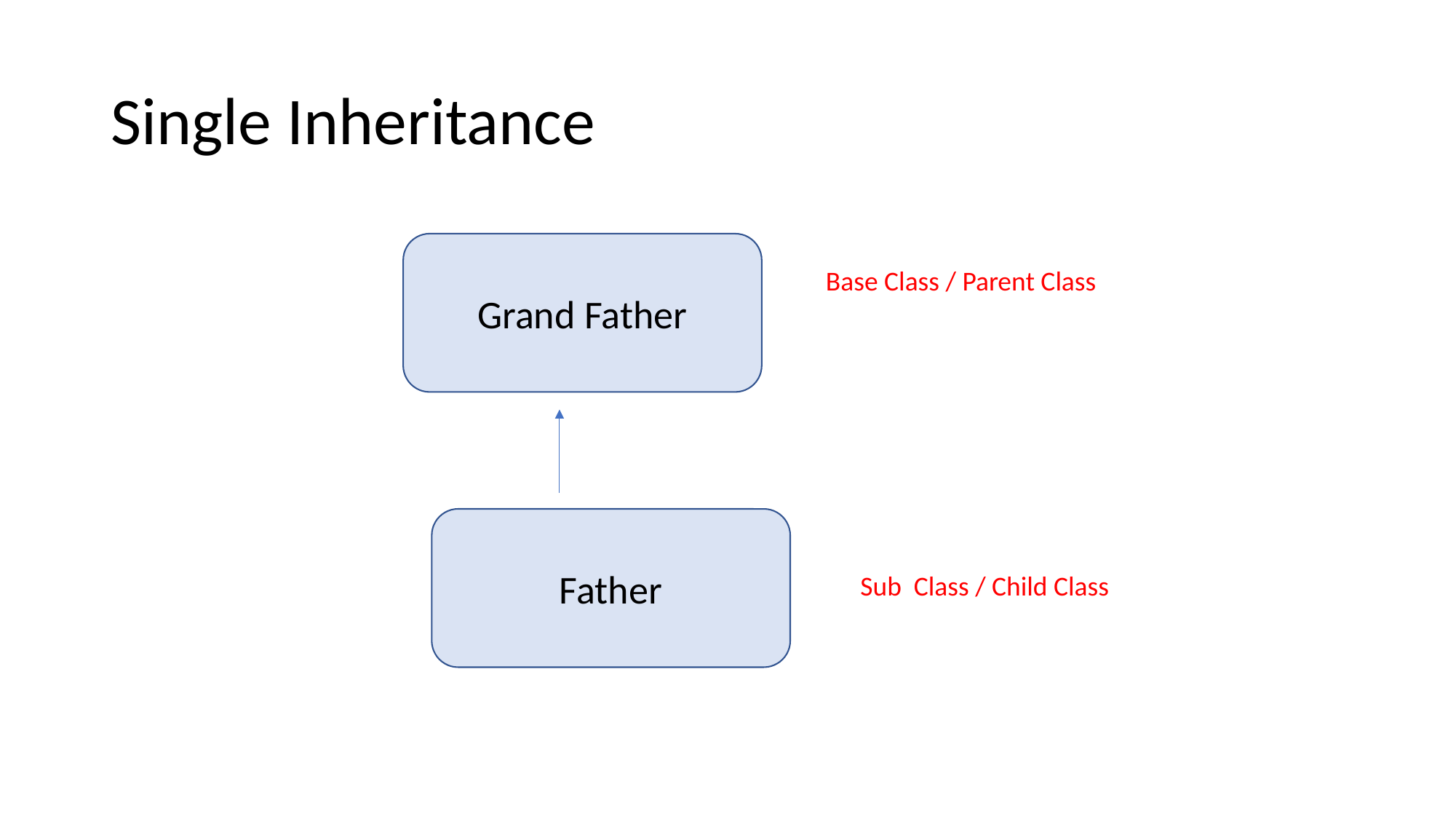

# Single Inheritance

Grand Father

Base Class / Parent Class
Father
Sub  Class / Child Class